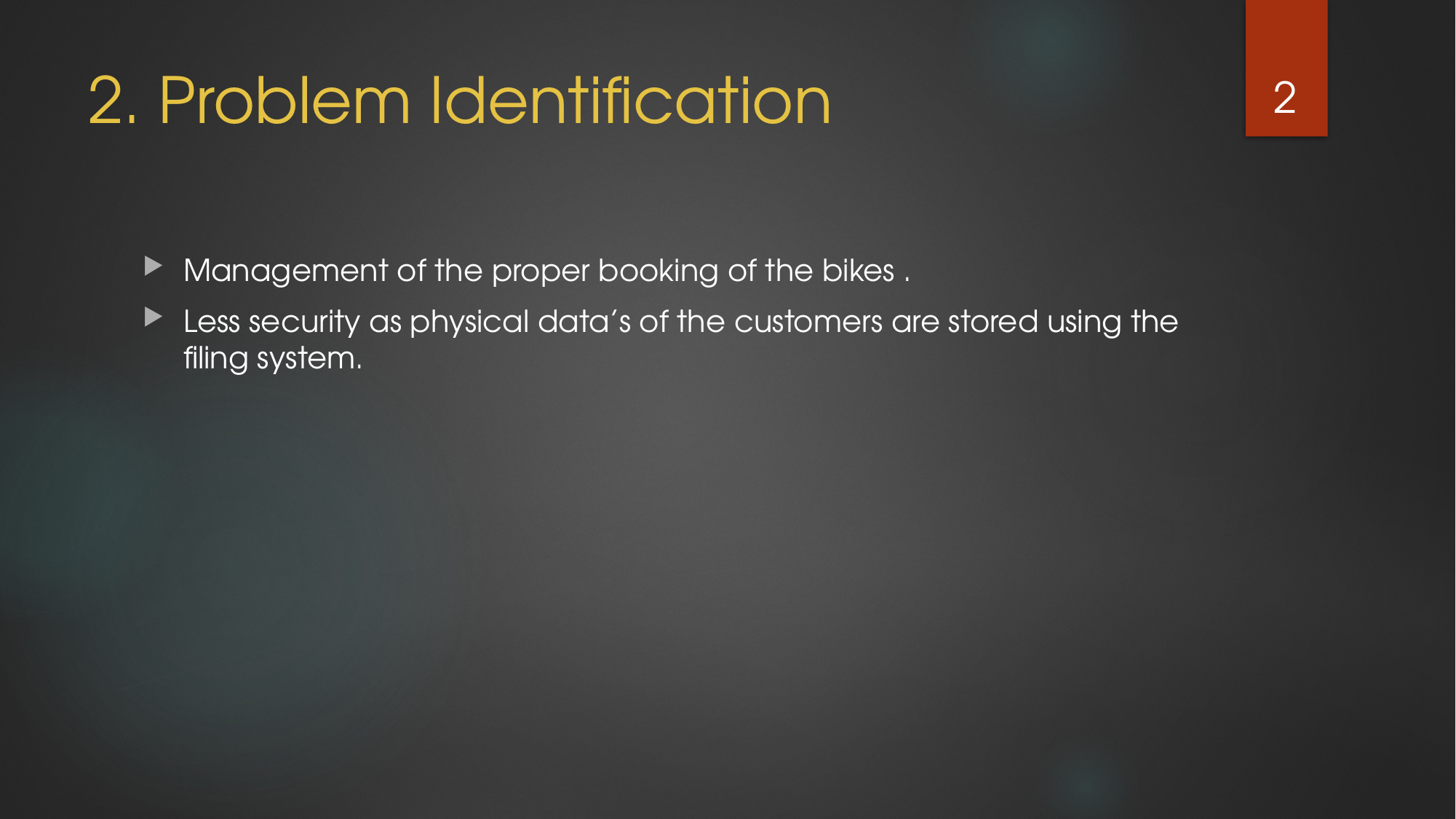

2
# 2. Problem Identification
Management of the proper booking of the bikes .
Less security as physical data’s of the customers are stored using the filing system.